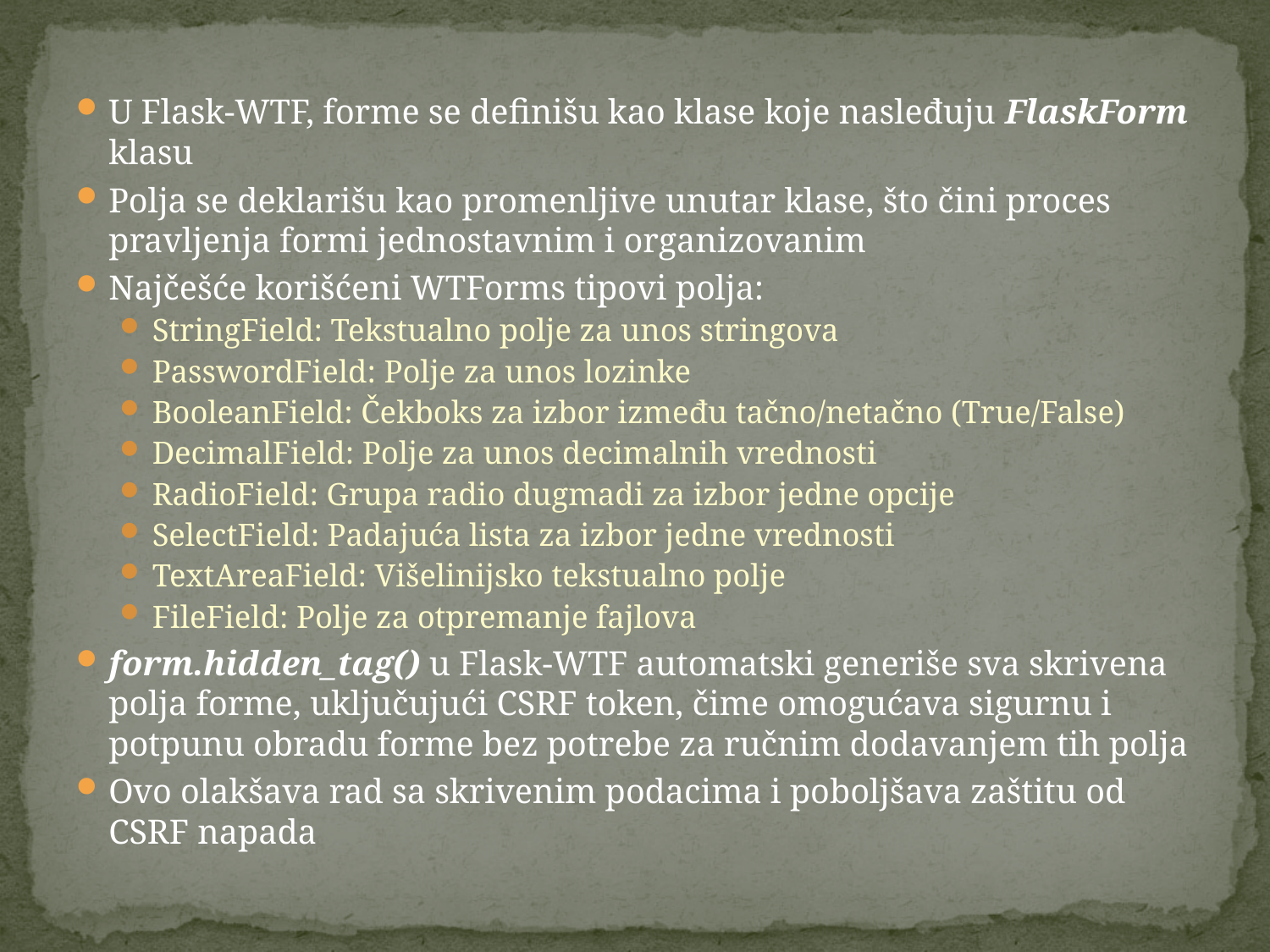

U Flask-WTF, forme se definišu kao klase koje nasleđuju FlaskForm klasu
Polja se deklarišu kao promenljive unutar klase, što čini proces pravljenja formi jednostavnim i organizovanim
Najčešće korišćeni WTForms tipovi polja:
StringField: Tekstualno polje za unos stringova
PasswordField: Polje za unos lozinke
BooleanField: Čekboks za izbor između tačno/netačno (True/False)
DecimalField: Polje za unos decimalnih vrednosti
RadioField: Grupa radio dugmadi za izbor jedne opcije
SelectField: Padajuća lista za izbor jedne vrednosti
TextAreaField: Višelinijsko tekstualno polje
FileField: Polje za otpremanje fajlova
form.hidden_tag() u Flask-WTF automatski generiše sva skrivena polja forme, uključujući CSRF token, čime omogućava sigurnu i potpunu obradu forme bez potrebe za ručnim dodavanjem tih polja
Ovo olakšava rad sa skrivenim podacima i poboljšava zaštitu od CSRF napada